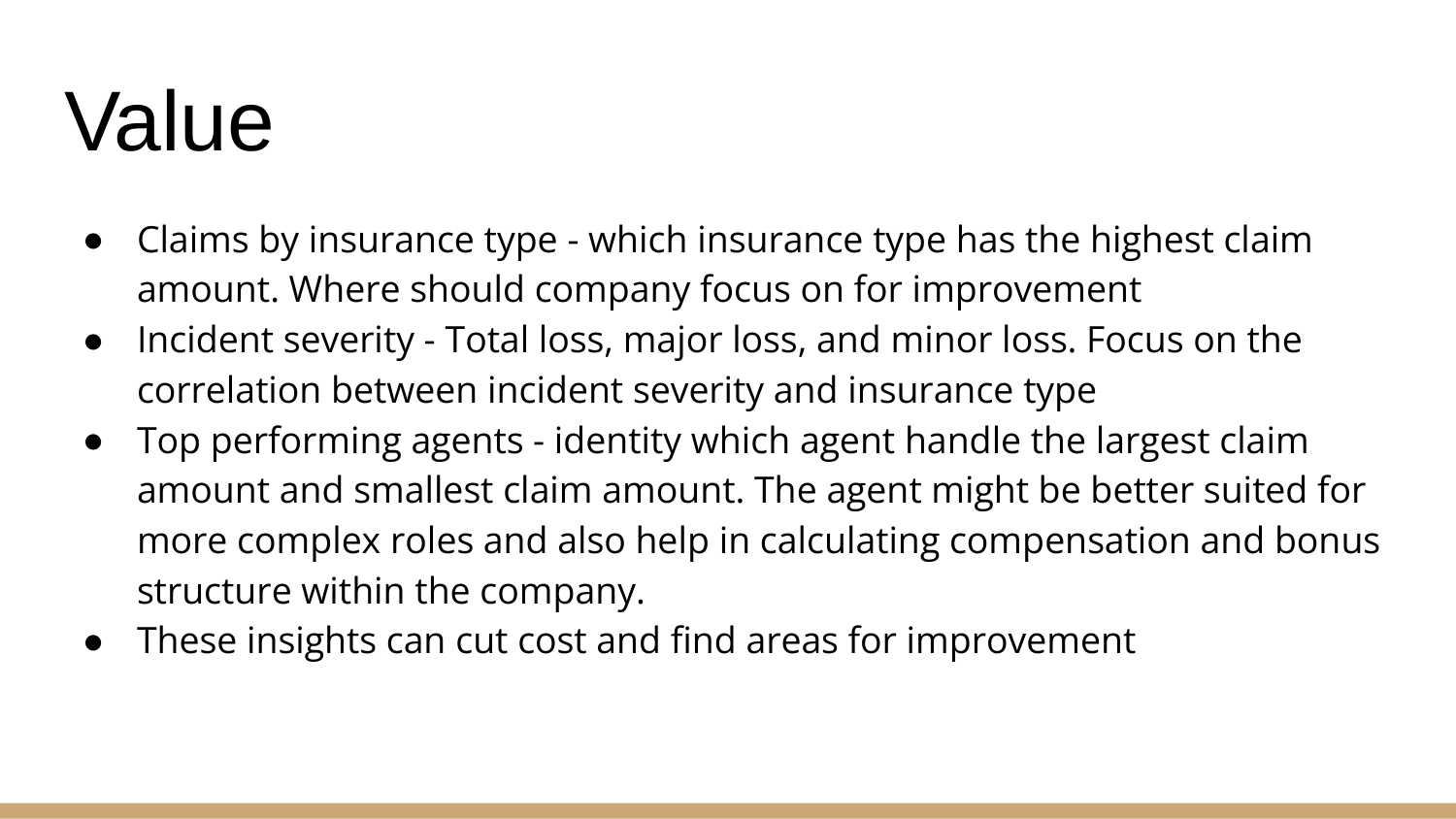

# Value
Claims by insurance type - which insurance type has the highest claim amount. Where should company focus on for improvement
Incident severity - Total loss, major loss, and minor loss. Focus on the correlation between incident severity and insurance type
Top performing agents - identity which agent handle the largest claim amount and smallest claim amount. The agent might be better suited for more complex roles and also help in calculating compensation and bonus structure within the company.
These insights can cut cost and find areas for improvement